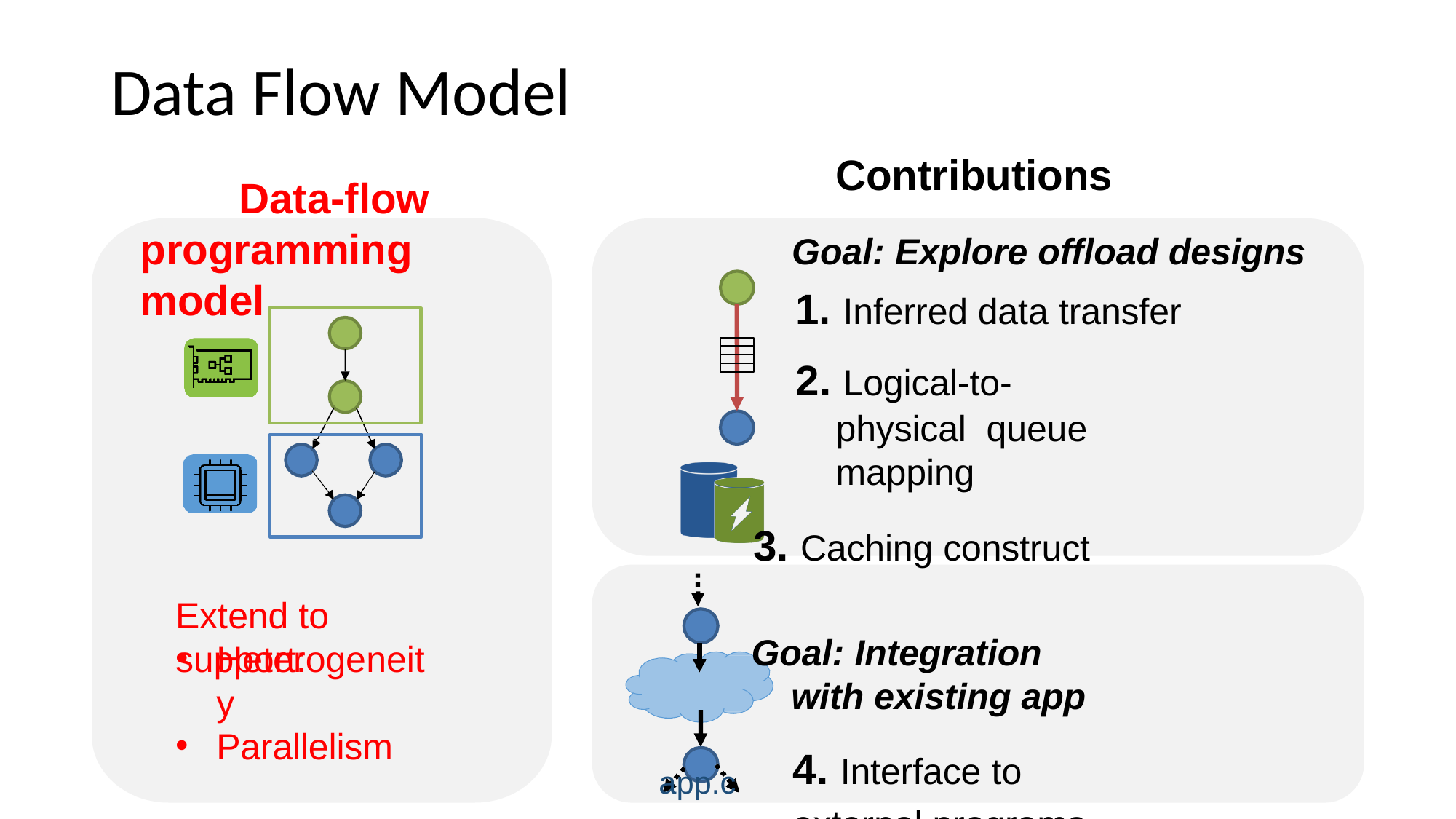

# Data Flow Model

Contributions
Goal: Explore offload designs
1. Inferred data transfer
2. Logical-to-physical  queue mapping
3. Caching construct

Goal: Integration with existing app
app.c	4. Interface to
external programs

Data-flow  programming model

Extend to support:

Heterogeneity
Parallelism